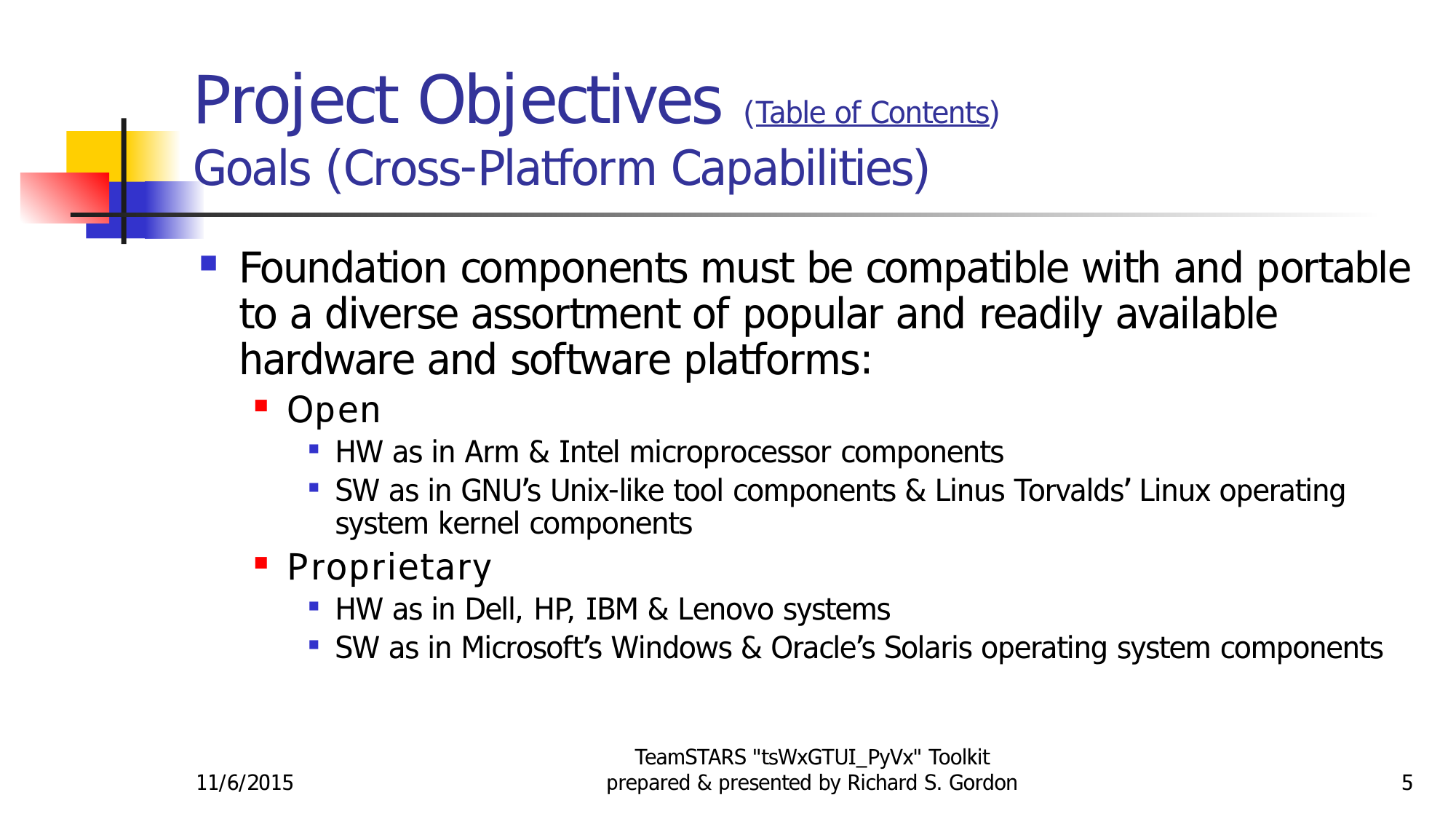

# Project Objectives (Table of Contents) Goals (Cross-Platform Capabilities)
Foundation components must be compatible with and portable to a diverse assortment of popular and readily available hardware and software platforms:
Open
HW as in Arm & Intel microprocessor components
SW as in GNU’s Unix-like tool components & Linus Torvalds’ Linux operating system kernel components
Proprietary
HW as in Dell, HP, IBM & Lenovo systems
SW as in Microsoft’s Windows & Oracle’s Solaris operating system components
11/6/2015
TeamSTARS "tsWxGTUI_PyVx" Toolkit prepared & presented by Richard S. Gordon
5